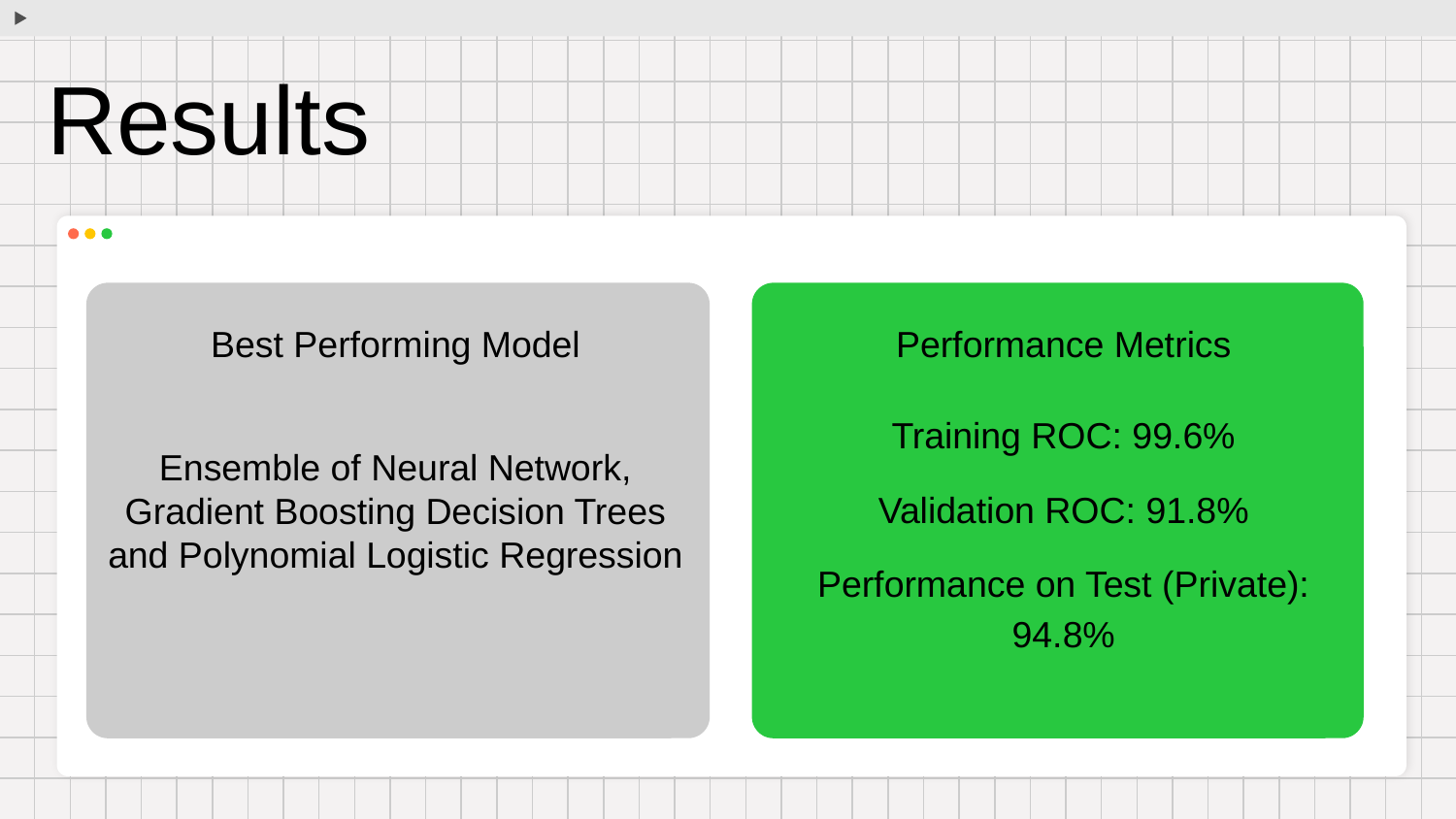

# Results

Best Performing Model
Performance Metrics
Training ROC: 99.6%
Validation ROC: 91.8%
Performance on Test (Private): 94.8%
Ensemble of Neural Network, Gradient Boosting Decision Trees and Polynomial Logistic Regression